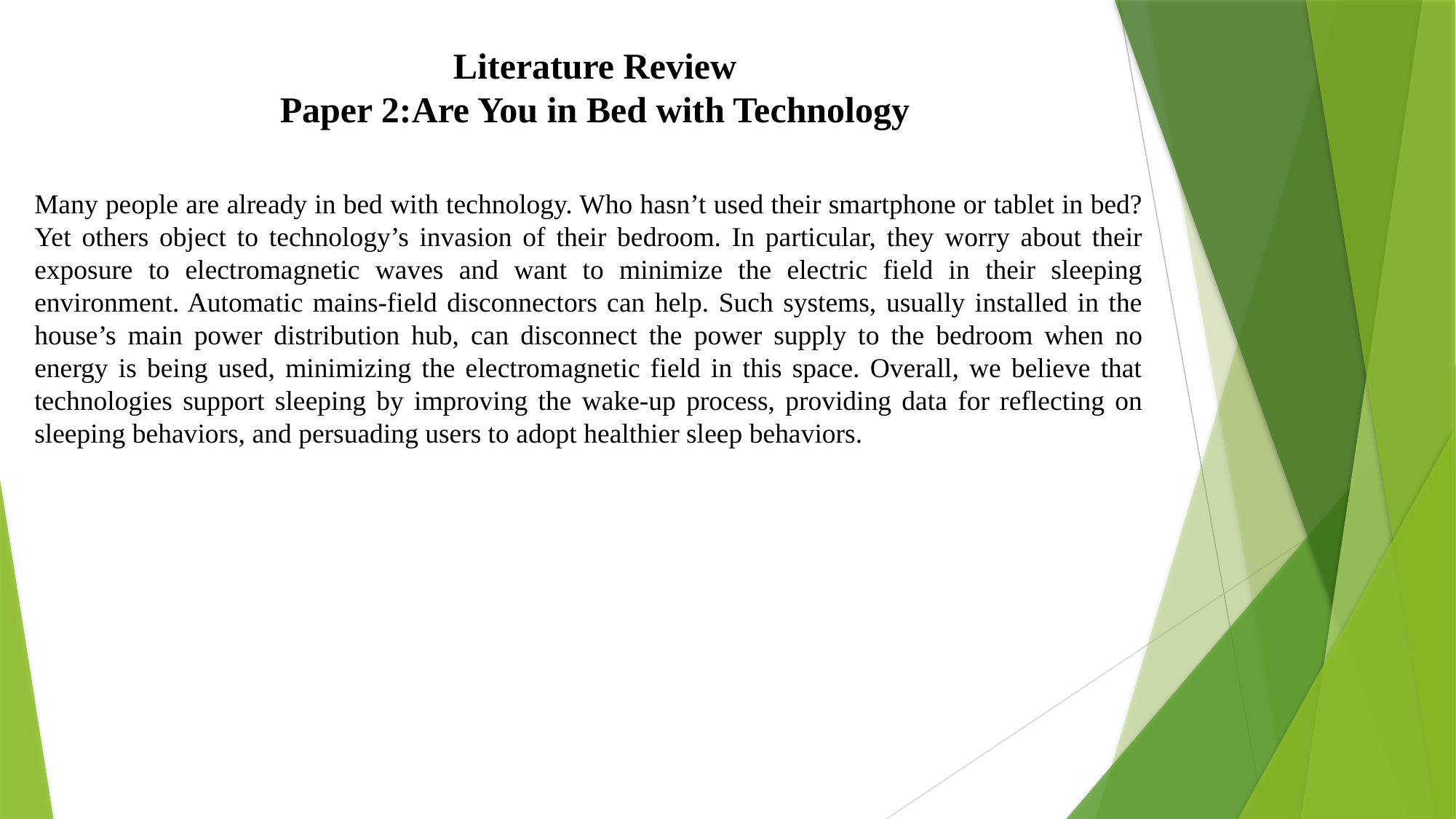

Literature Review
Paper 2:Are You in Bed with Technology
Many people are already in bed with technology. Who hasn’t used their smartphone or tablet in bed? Yet others object to technology’s invasion of their bedroom. In particular, they worry about their exposure to electromagnetic waves and want to minimize the electric field in their sleeping environment. Automatic mains-field disconnectors can help. Such systems, usually installed in the house’s main power distribution hub, can disconnect the power supply to the bedroom when no energy is being used, minimizing the electromagnetic field in this space. Overall, we believe that technologies support sleeping by improving the wake-up process, providing data for reflecting on sleeping behaviors, and persuading users to adopt healthier sleep behaviors.